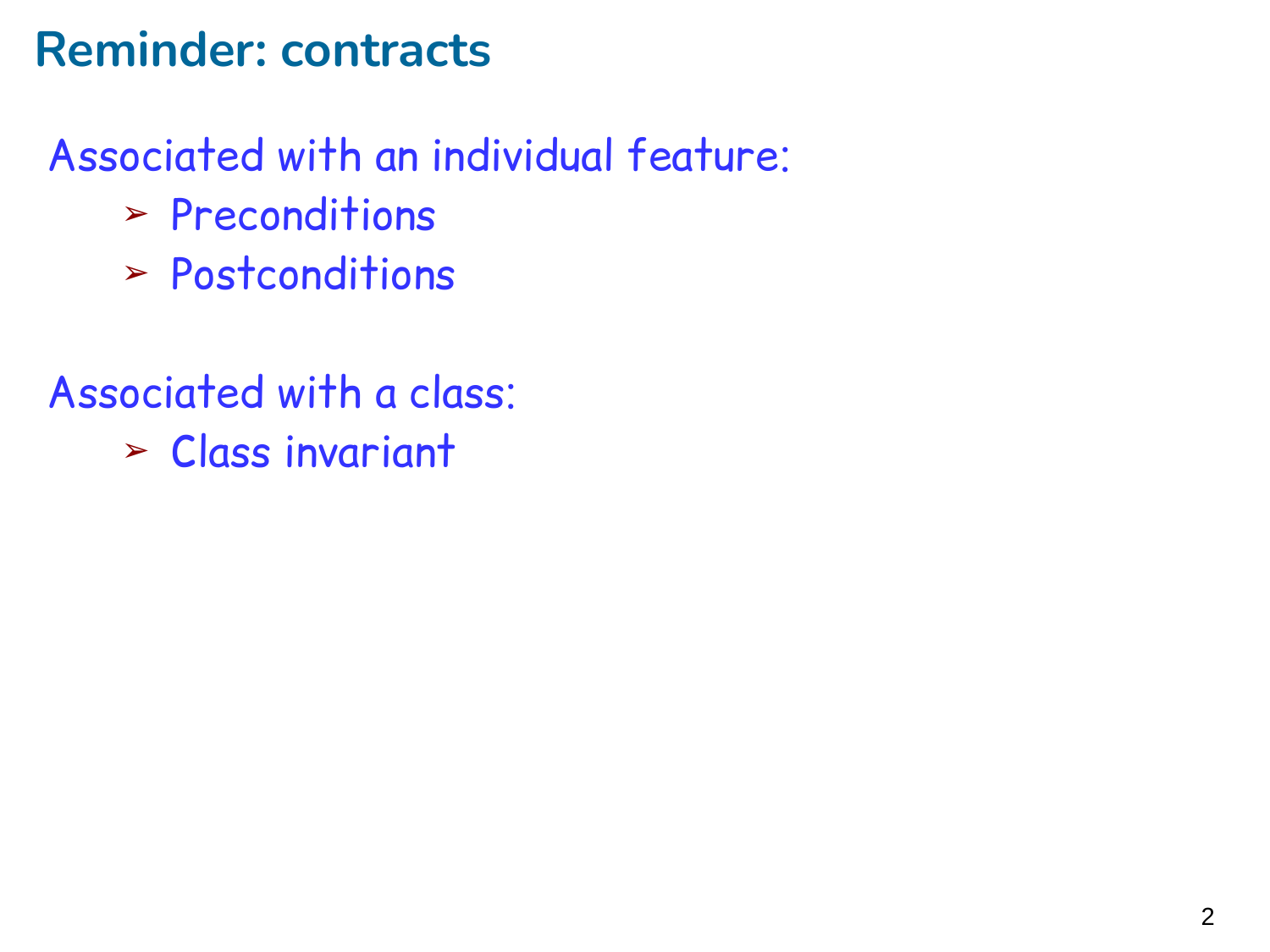

# Reminder: contracts
Associated with an individual feature:
Preconditions
Postconditions

Associated with a class:
Class invariant
2